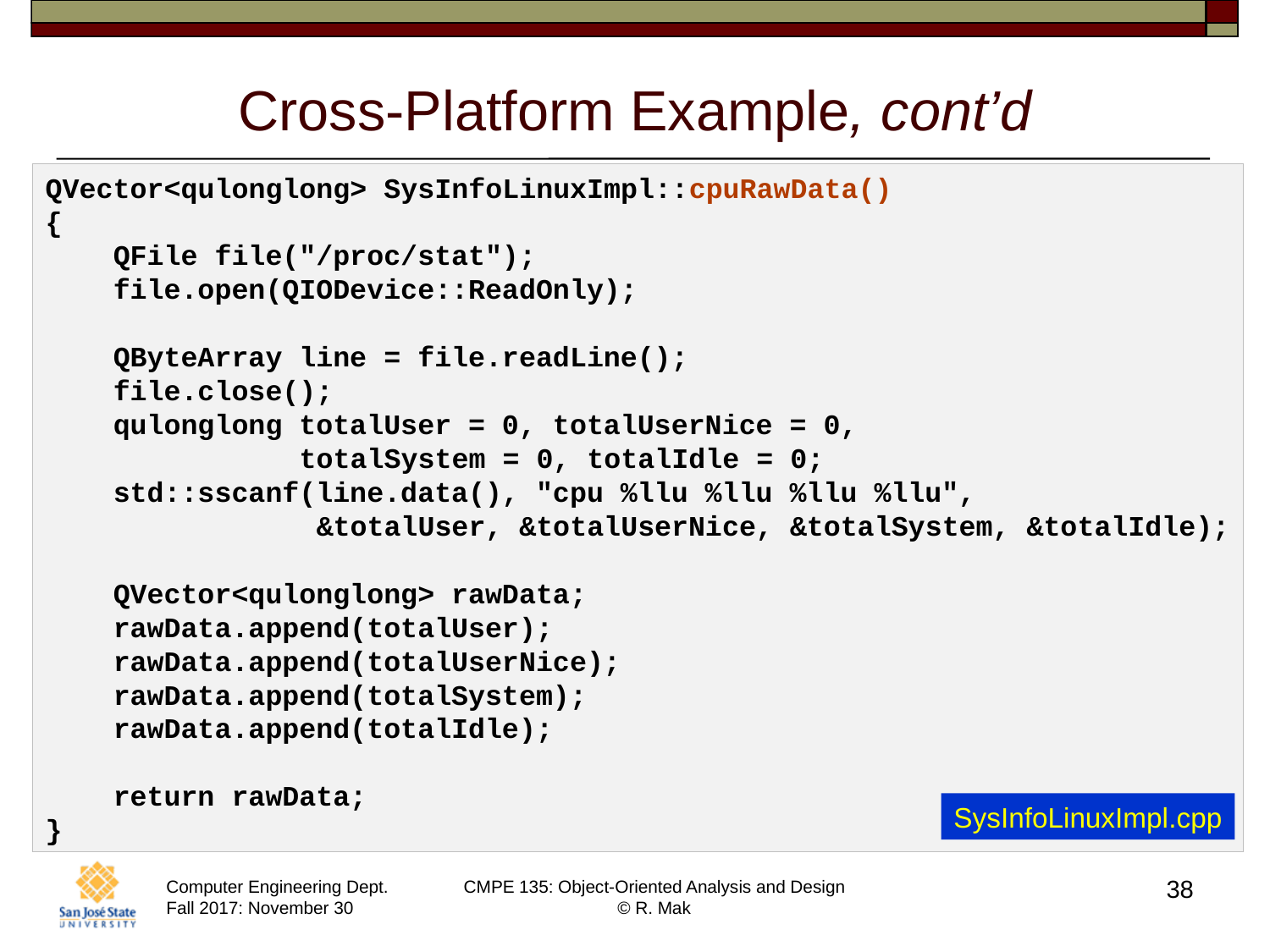

# Cross-Platform Example, cont’d
QVector<qulonglong> SysInfoLinuxImpl::cpuRawData()
{
    QFile file("/proc/stat");
    file.open(QIODevice::ReadOnly);

    QByteArray line = file.readLine();
    file.close();
    qulonglong totalUser = 0, totalUserNice = 0,
               totalSystem = 0, totalIdle = 0;
    std::sscanf(line.data(), "cpu %llu %llu %llu %llu",
                &totalUser, &totalUserNice, &totalSystem, &totalIdle);

    QVector<qulonglong> rawData;
    rawData.append(totalUser);
    rawData.append(totalUserNice);
    rawData.append(totalSystem);
    rawData.append(totalIdle);

    return rawData;
}
SysInfoLinuxImpl.cpp
38